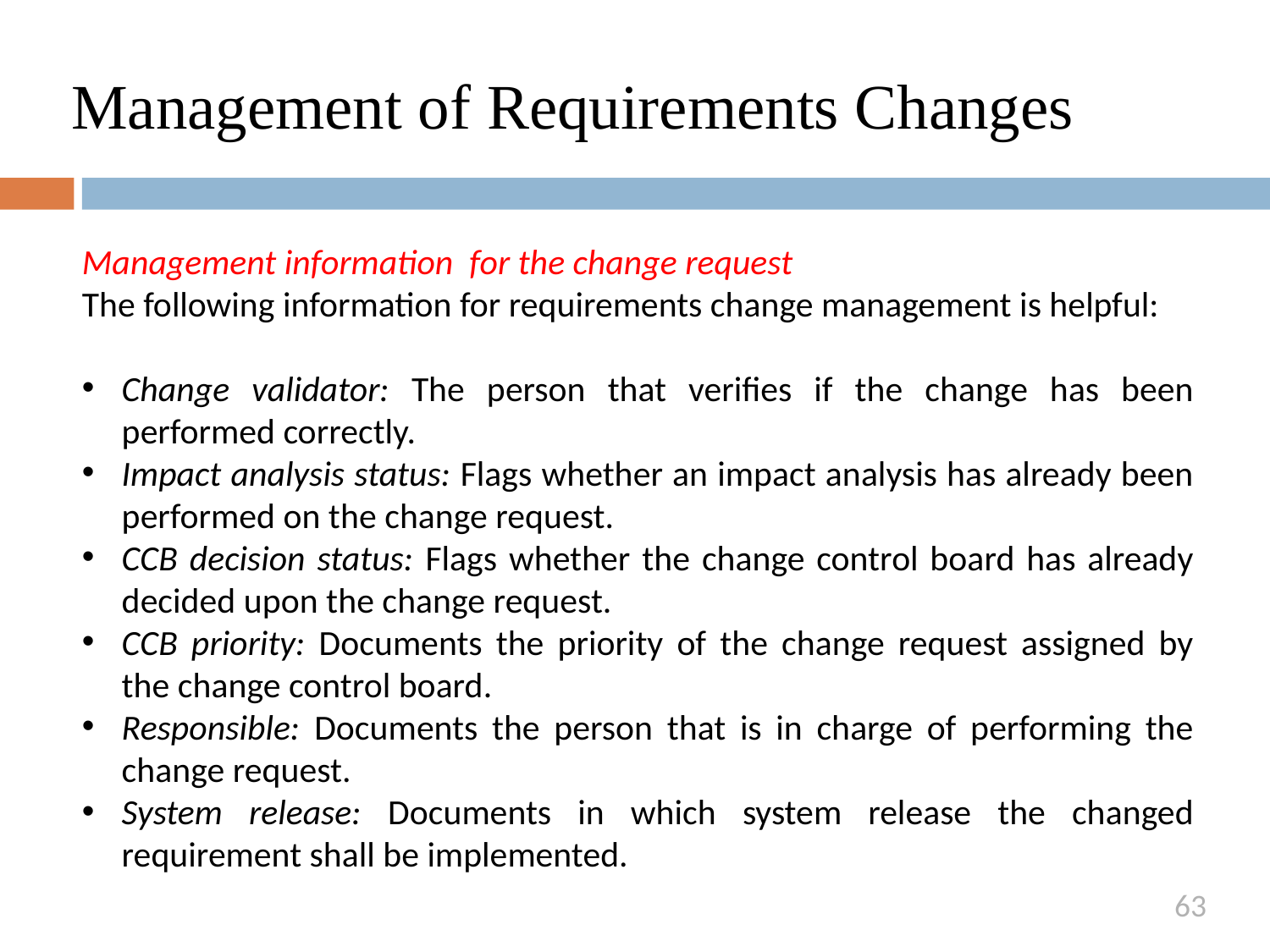

# Management of Requirements Changes
Management information  for the change request
The following information for requirements change management is helpful:

Change validator: The person that verifies if the change has been performed correctly.
Impact analysis status: Flags whether an impact analysis has already been performed on the change request.
CCB decision status: Flags whether the change control board has already decided upon the change request.
CCB priority: Documents the priority of the change request assigned by the change control board.
Responsible: Documents the person that is in charge of performing the change request.
System release: Documents in which system release the changed requirement shall be implemented.
63